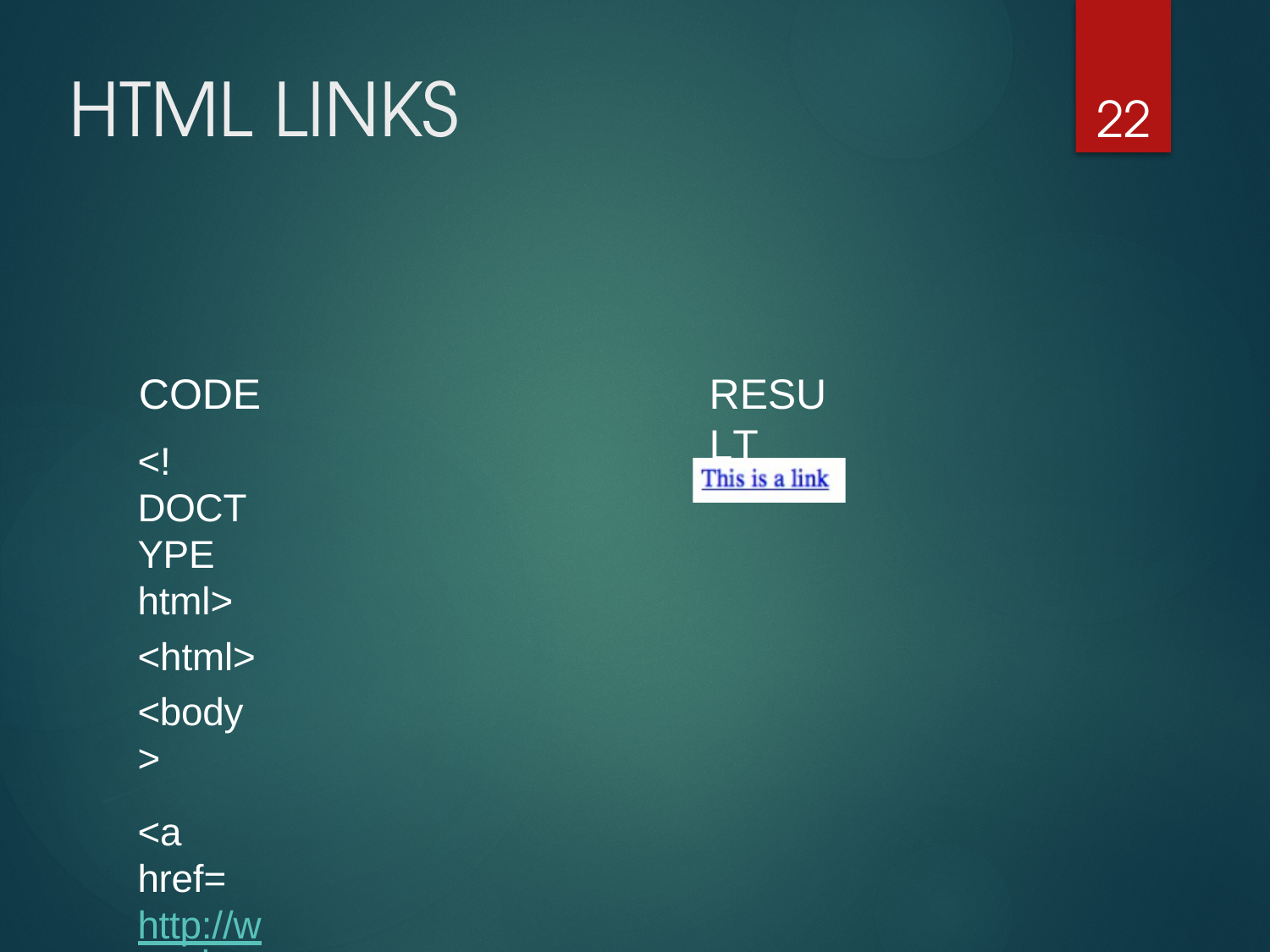

# HTML LINKS
22
CODE
<!DOCTYPE html>
<html>
<body>
<a href=http://www.lau.edu.lb>
This is a link</a>
</body>
</html>
RESULT